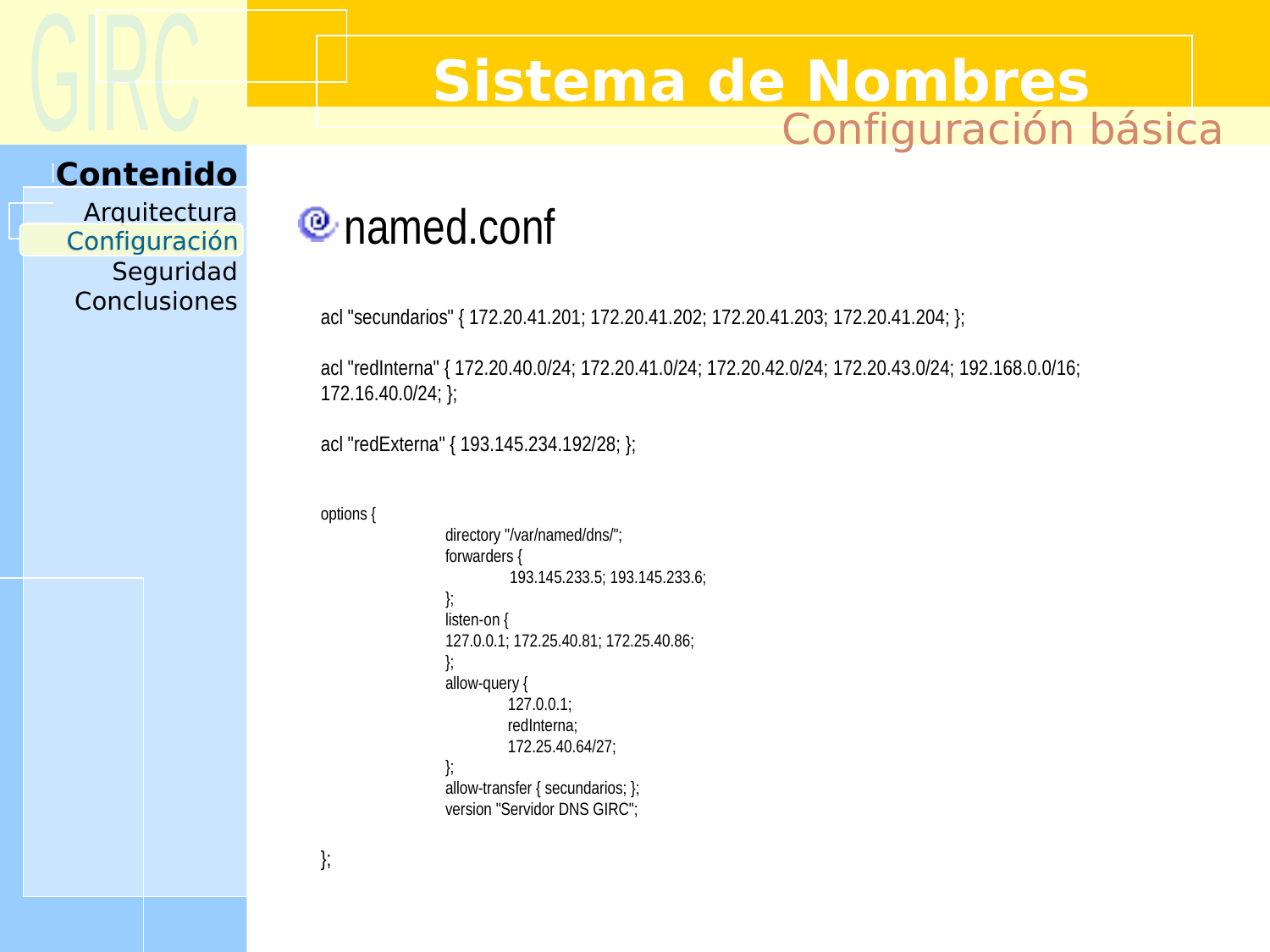

Sistema de Nombres
Configuración básica
named.conf

Configuración

acl "secundarios" { 172.20.41.201; 172.20.41.202; 172.20.41.203; 172.20.41.204; };

acl "redInterna" { 172.20.40.0/24; 172.20.41.0/24; 172.20.42.0/24; 172.20.43.0/24; 192.168.0.0/16; 172.16.40.0/24; };

acl "redExterna" { 193.145.234.192/28; };

options {
		directory "/var/named/dns/";
		forwarders {
		                193.145.233.5; 193.145.233.6;
		};
	 	listen-on {
		127.0.0.1; 172.25.40.81; 172.25.40.86;
		};
		allow-query {
			127.0.0.1;
			redInterna;
			172.25.40.64/27;
		};
		allow-transfer { secundarios; };
		version "Servidor DNS GIRC";

};